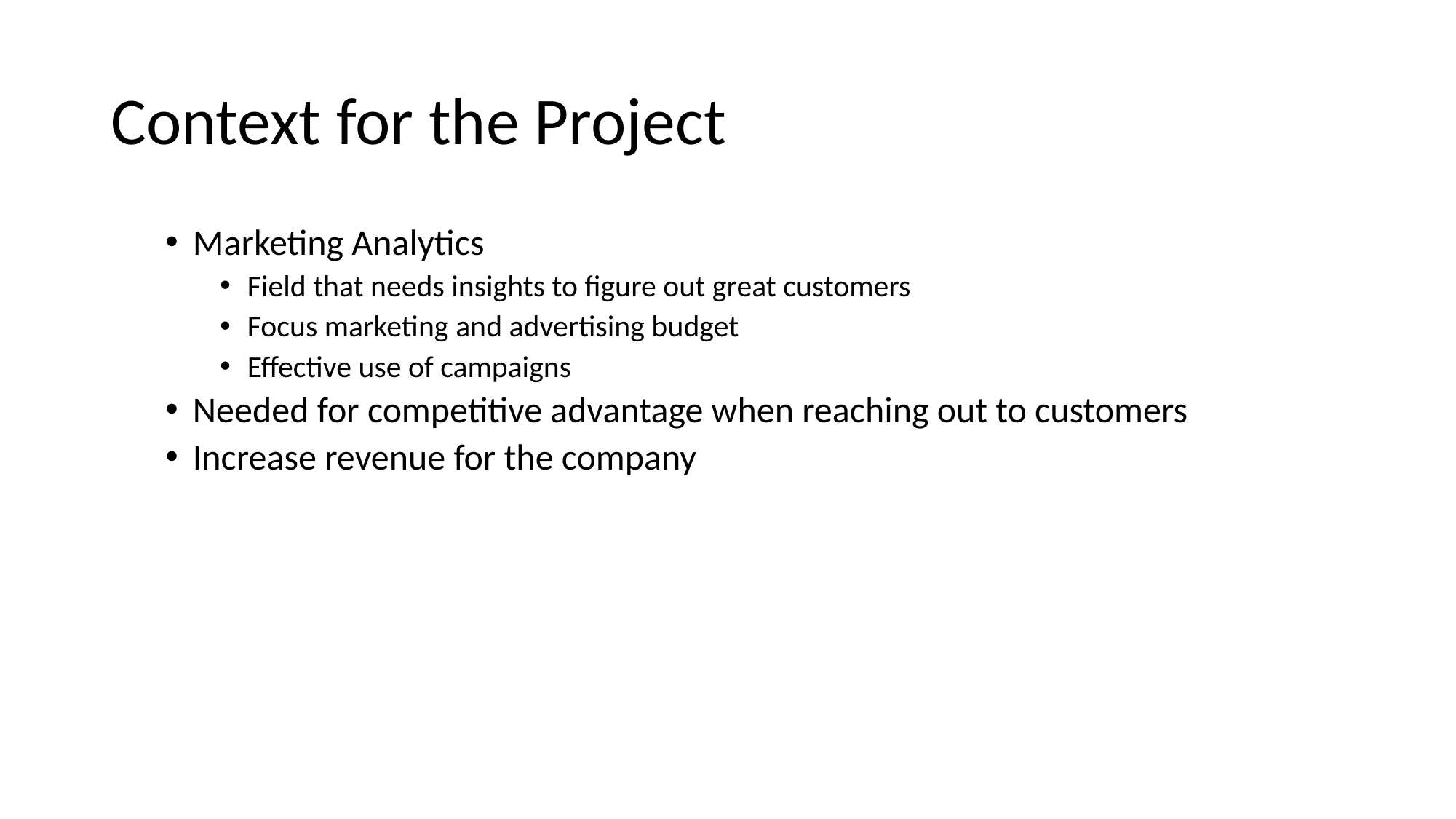

# Context for the Project
Marketing Analytics
Field that needs insights to figure out great customers
Focus marketing and advertising budget
Effective use of campaigns
Needed for competitive advantage when reaching out to customers
Increase revenue for the company